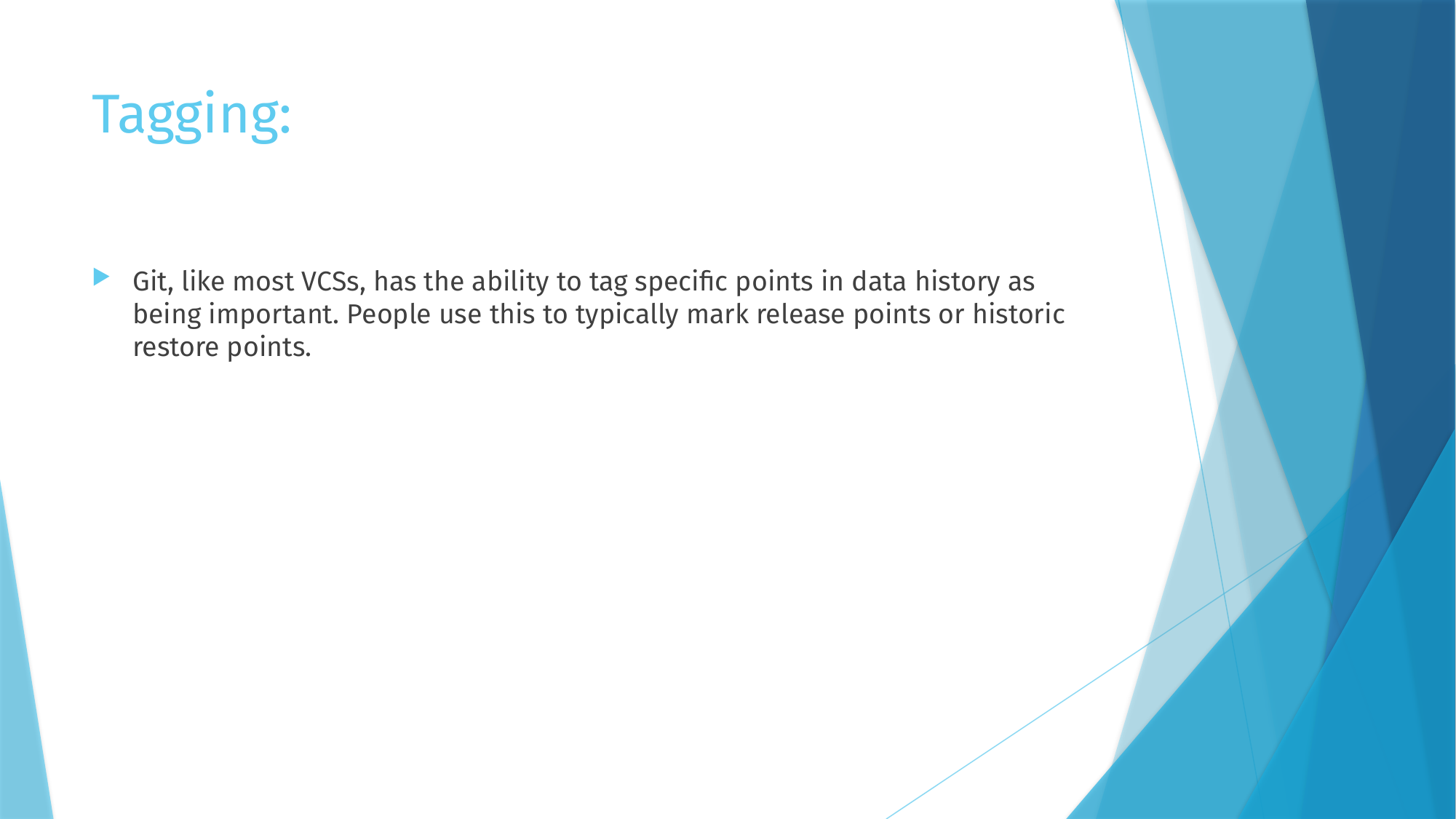

# Tagging:
Git, like most VCSs, has the ability to tag specific points in data history as being important. People use this to typically mark release points or historic restore points.